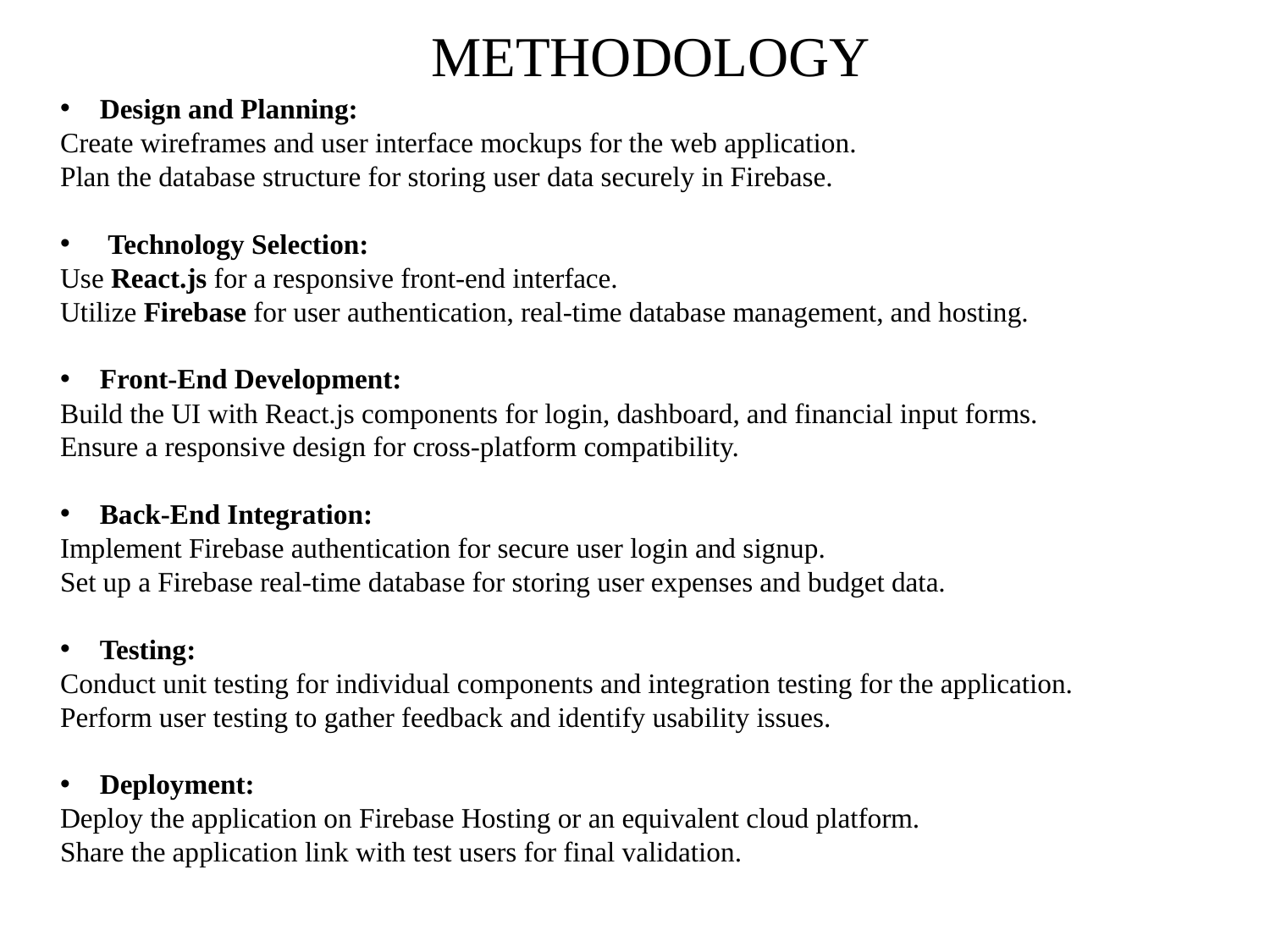

# METHODOLOGY
Design and Planning:
Create wireframes and user interface mockups for the web application.
Plan the database structure for storing user data securely in Firebase.

Technology Selection:
Use React.js for a responsive front-end interface.
Utilize Firebase for user authentication, real-time database management, and hosting.

Front-End Development:
Build the UI with React.js components for login, dashboard, and financial input forms.
Ensure a responsive design for cross-platform compatibility.

Back-End Integration:
Implement Firebase authentication for secure user login and signup.
Set up a Firebase real-time database for storing user expenses and budget data.

Testing:
Conduct unit testing for individual components and integration testing for the application.
Perform user testing to gather feedback and identify usability issues.

Deployment:
Deploy the application on Firebase Hosting or an equivalent cloud platform.
Share the application link with test users for final validation.